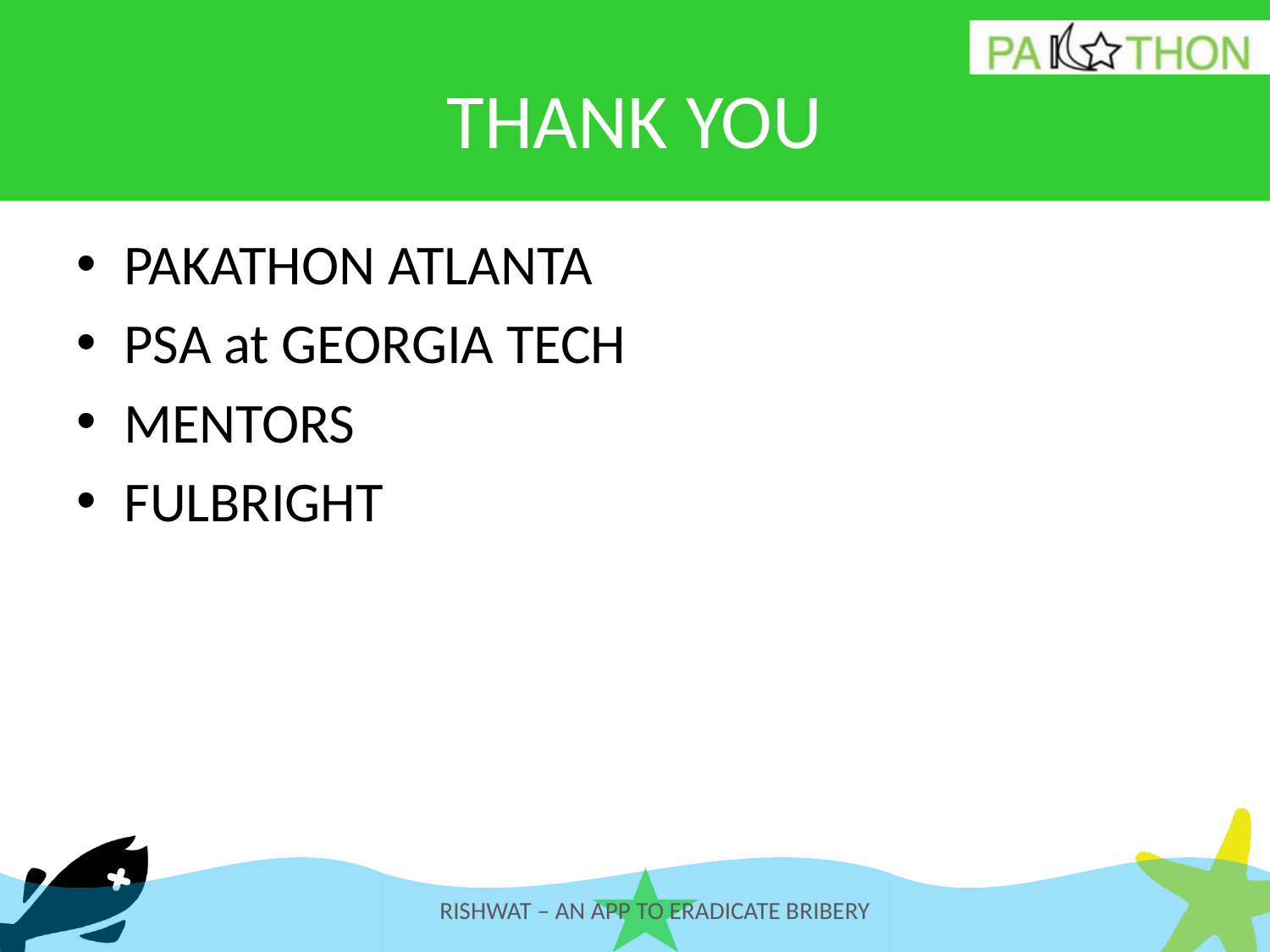

# THANK YOU
PAKATHON ATLANTA
PSA at GEORGIA TECH
MENTORS
FULBRIGHT
RISHWAT – AN APP TO ERADICATE BRIBERY